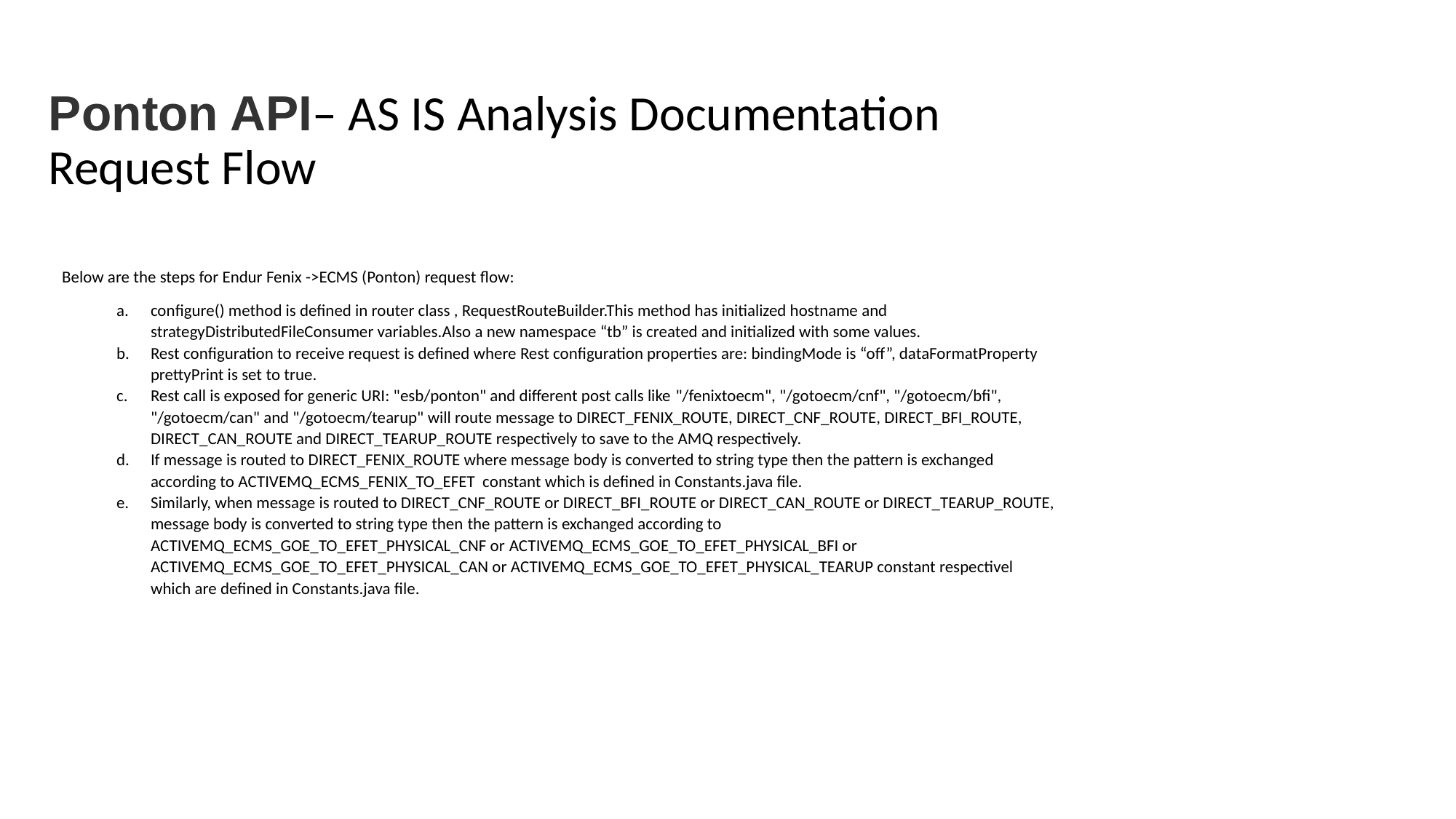

# Ponton API– AS IS Analysis Documentation Request Flow
Below are the steps for Endur Fenix ->ECMS (Ponton) request flow:
configure() method is defined in router class , RequestRouteBuilder.This method has initialized hostname and strategyDistributedFileConsumer variables.Also a new namespace “tb” is created and initialized with some values.
Rest configuration to receive request is defined where Rest configuration properties are: bindingMode is “off”, dataFormatProperty prettyPrint is set to true.
Rest call is exposed for generic URI: "esb/ponton" and different post calls like "/fenixtoecm", "/gotoecm/cnf", "/gotoecm/bfi", "/gotoecm/can" and "/gotoecm/tearup" will route message to DIRECT_FENIX_ROUTE, DIRECT_CNF_ROUTE, DIRECT_BFI_ROUTE, DIRECT_CAN_ROUTE and DIRECT_TEARUP_ROUTE respectively to save to the AMQ respectively.
If message is routed to DIRECT_FENIX_ROUTE where message body is converted to string type then the pattern is exchanged according to ACTIVEMQ_ECMS_FENIX_TO_EFET  constant which is defined in Constants.java file.
Similarly, when message is routed to DIRECT_CNF_ROUTE or DIRECT_BFI_ROUTE or DIRECT_CAN_ROUTE or DIRECT_TEARUP_ROUTE, message body is converted to string type then the pattern is exchanged according to  ACTIVEMQ_ECMS_GOE_TO_EFET_PHYSICAL_CNF or ACTIVEMQ_ECMS_GOE_TO_EFET_PHYSICAL_BFI or ACTIVEMQ_ECMS_GOE_TO_EFET_PHYSICAL_CAN or ACTIVEMQ_ECMS_GOE_TO_EFET_PHYSICAL_TEARUP constant respectivel which are defined in Constants.java file.